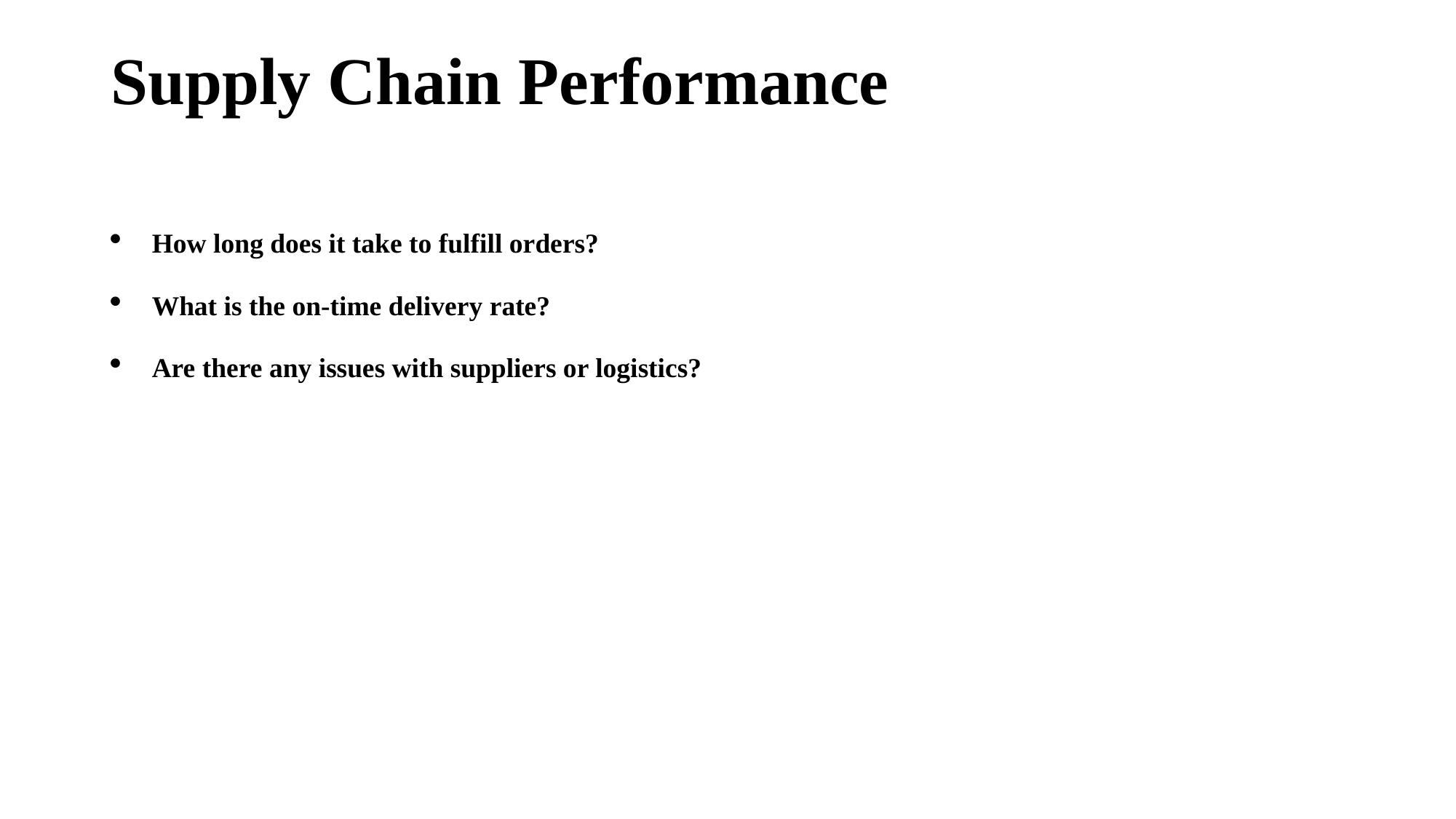

# Supply Chain Performance
How long does it take to fulfill orders?
What is the on-time delivery rate?
Are there any issues with suppliers or logistics?